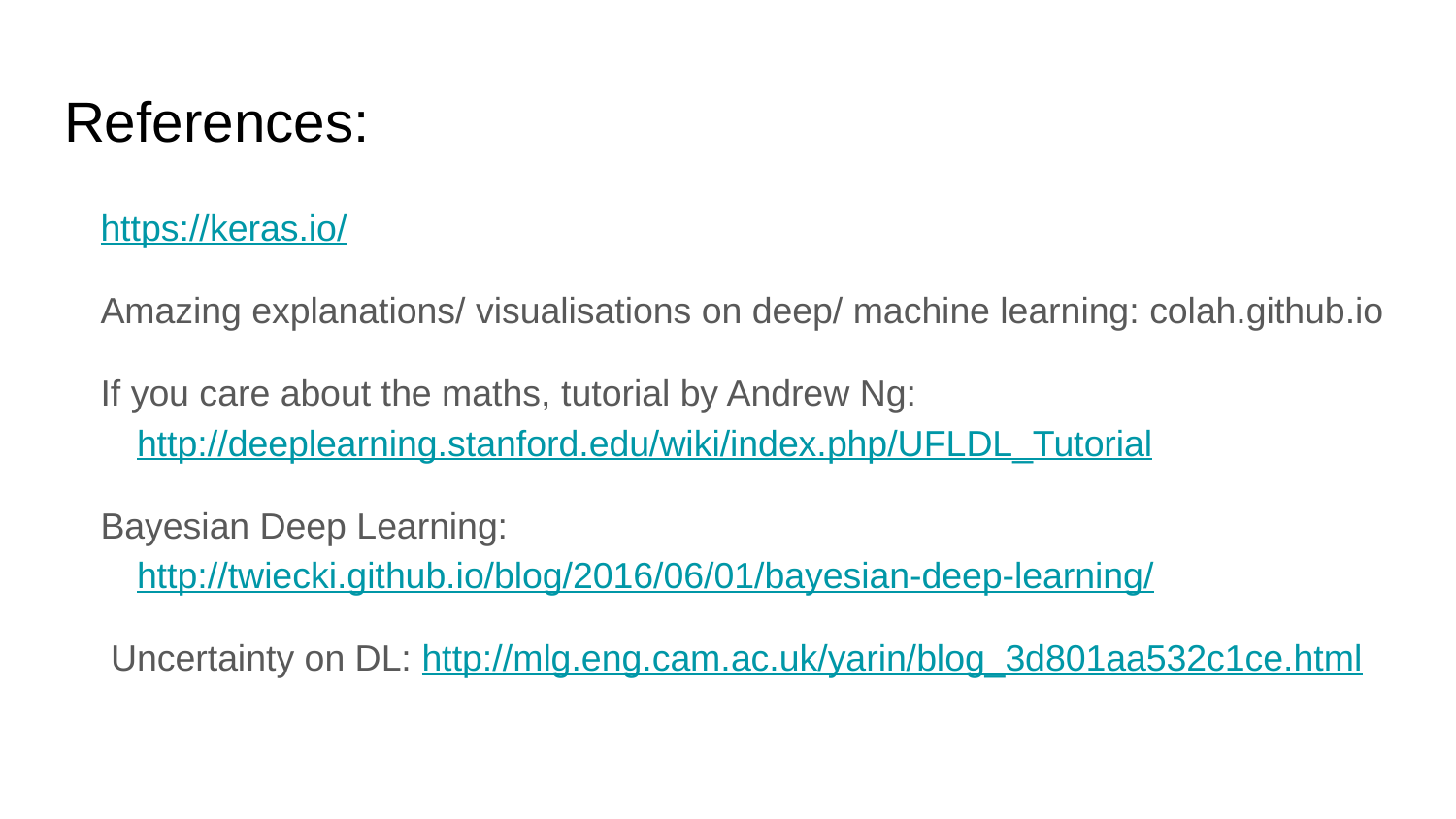

# References:
https://keras.io/
Amazing explanations/ visualisations on deep/ machine learning: colah.github.io
If you care about the maths, tutorial by Andrew Ng: http://deeplearning.stanford.edu/wiki/index.php/UFLDL_Tutorial
Bayesian Deep Learning: http://twiecki.github.io/blog/2016/06/01/bayesian-deep-learning/
 Uncertainty on DL: http://mlg.eng.cam.ac.uk/yarin/blog_3d801aa532c1ce.html